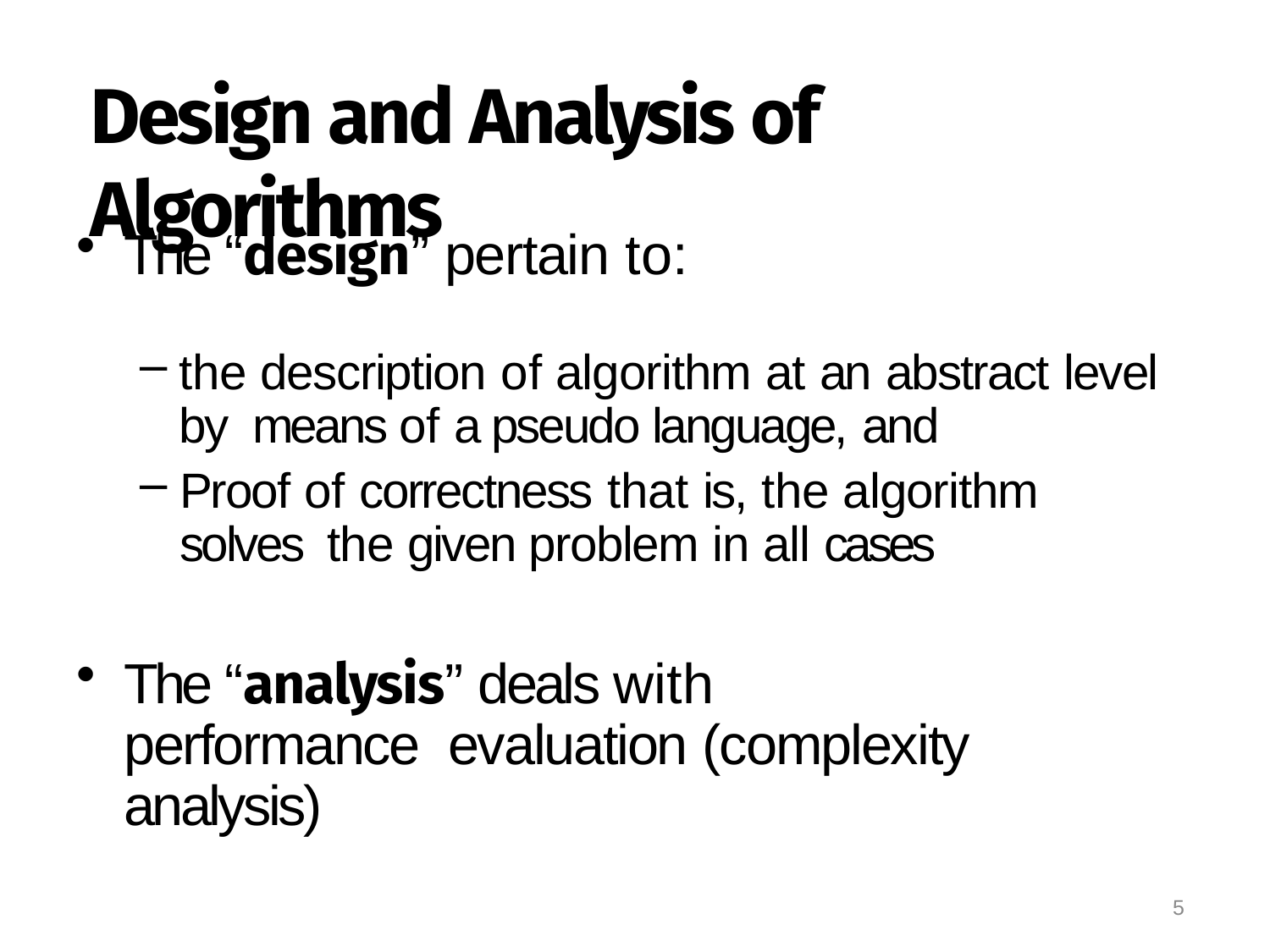

# Design and Analysis of Algorithms
The “design” pertain to:

the description of algorithm at an abstract level by  means of a pseudo language, and
Proof of correctness that is, the algorithm solves  the given problem in all cases

The “analysis” deals with performance  evaluation (complexity analysis)
5